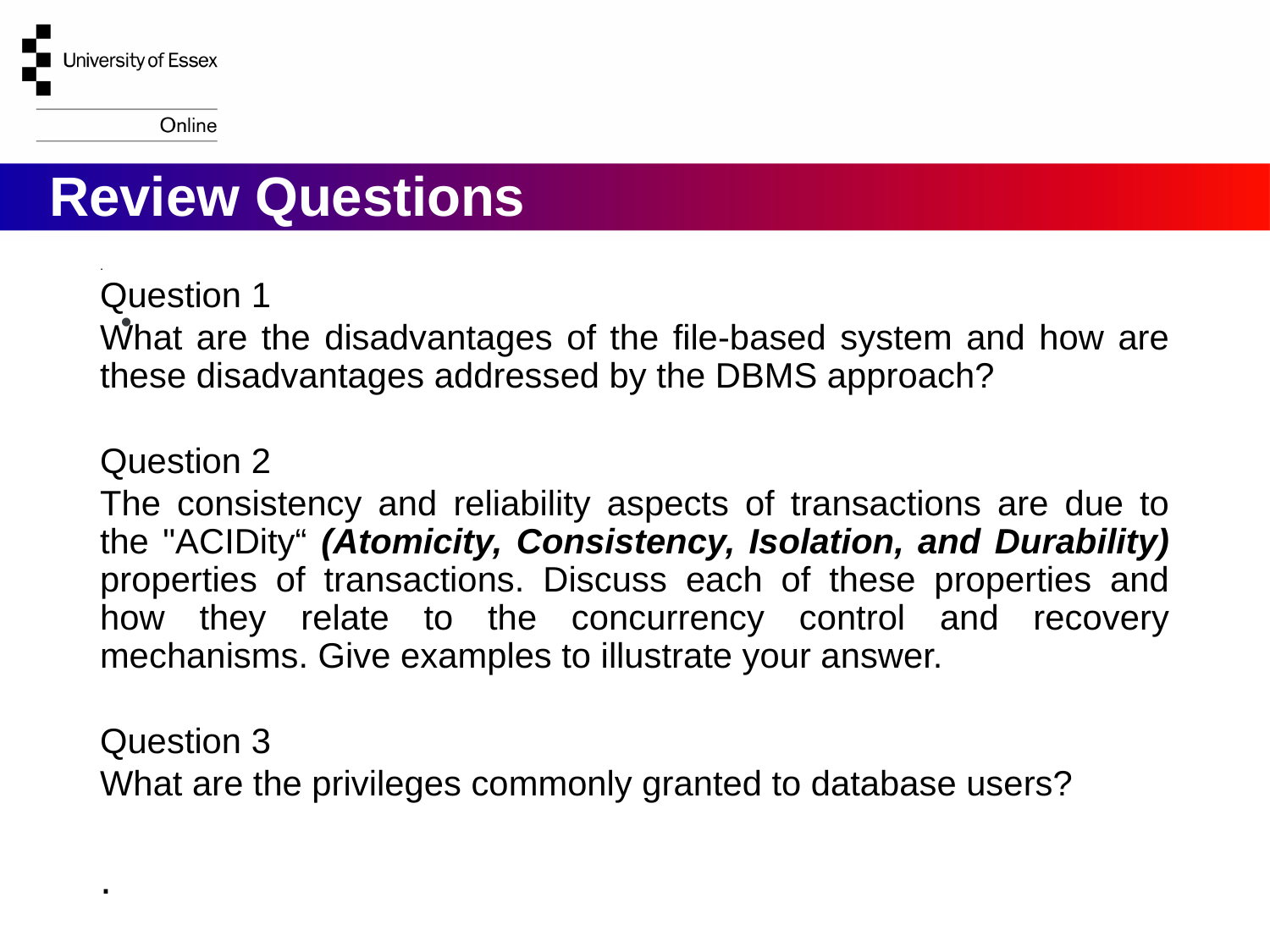

# Review Questions
.
Question 1
What are the disadvantages of the file-based system and how are these disadvantages addressed by the DBMS approach?

Question 2
The consistency and reliability aspects of transactions are due to the "ACIDity“ (Atomicity, Consistency, Isolation, and Durability) properties of transactions. Discuss each of these properties and how they relate to the concurrency control and recovery mechanisms. Give examples to illustrate your answer.

Question 3
What are the privileges commonly granted to database users?

.